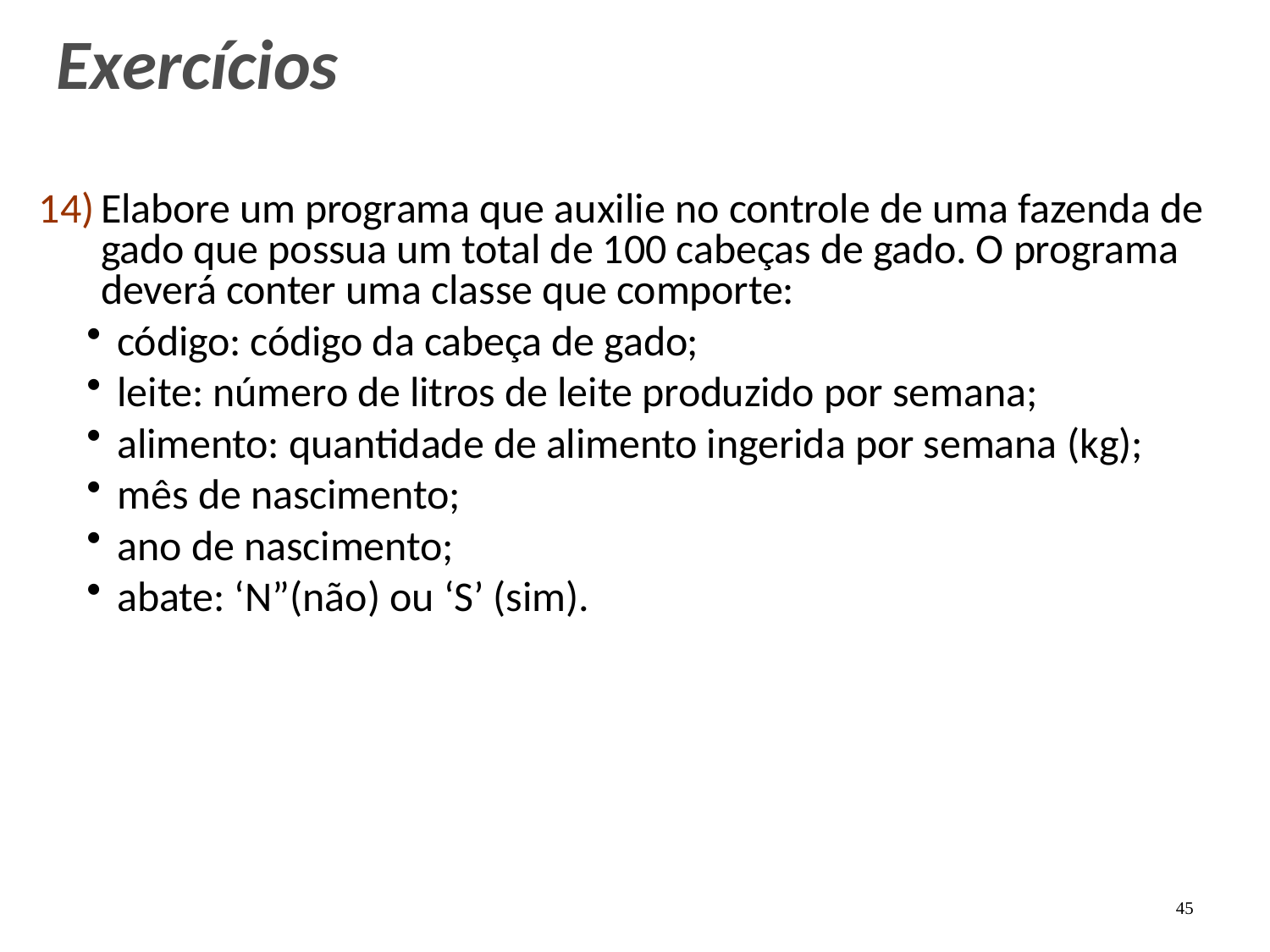

# Exercícios
Elabore um programa que auxilie no controle de uma fazenda de  gado que possua um total de 100 cabeças de gado. O programa  deverá conter uma classe que comporte:
código: código da cabeça de gado;
leite: número de litros de leite produzido por semana;
alimento: quantidade de alimento ingerida por semana (kg);
mês de nascimento;
ano de nascimento;
abate: ‘N”(não) ou ‘S’ (sim).
45